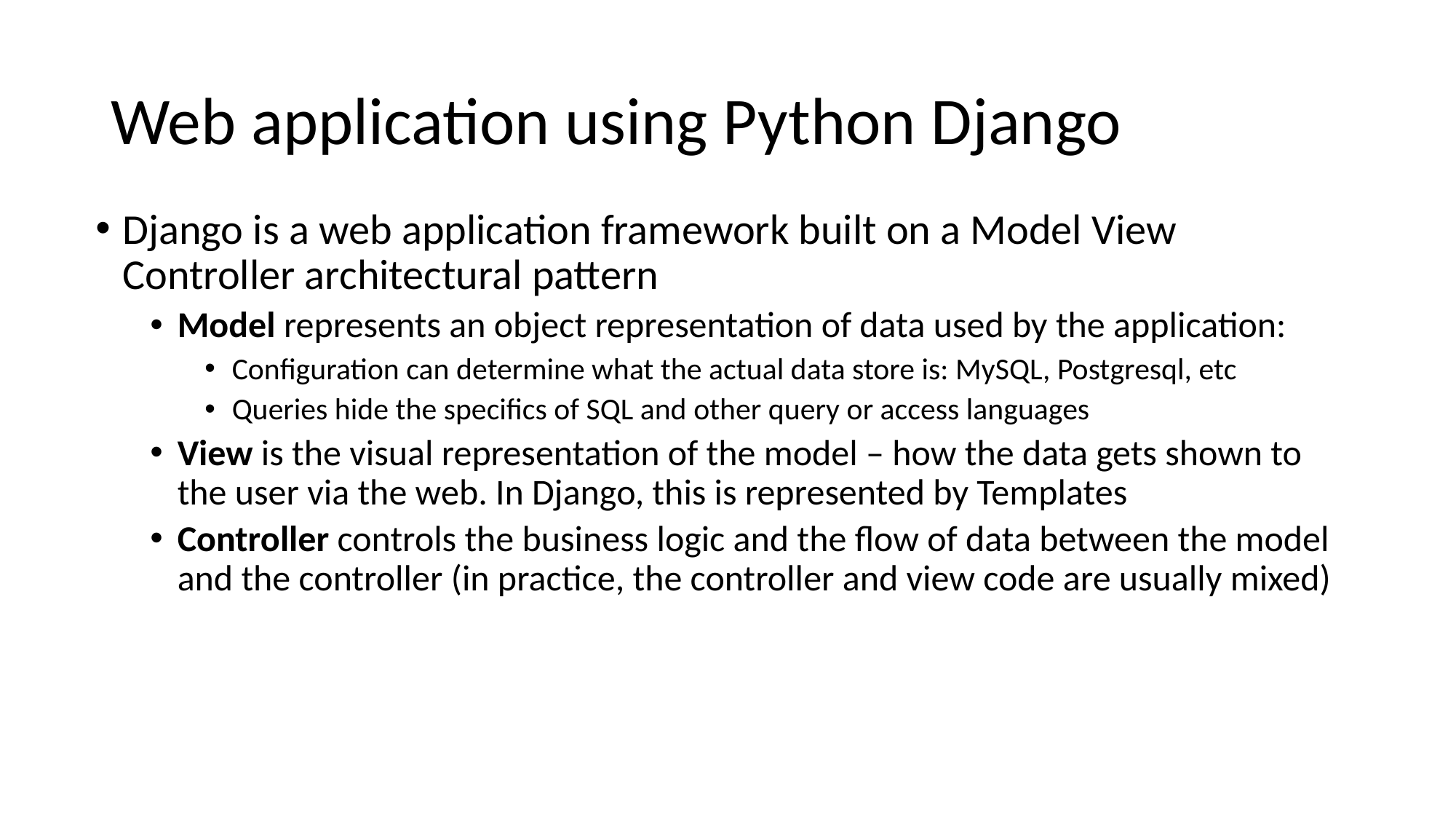

# Web application using Python Django
Django is a web application framework built on a Model View Controller architectural pattern
Model represents an object representation of data used by the application:
Configuration can determine what the actual data store is: MySQL, Postgresql, etc
Queries hide the specifics of SQL and other query or access languages
View is the visual representation of the model – how the data gets shown to the user via the web. In Django, this is represented by Templates
Controller controls the business logic and the flow of data between the model and the controller (in practice, the controller and view code are usually mixed)